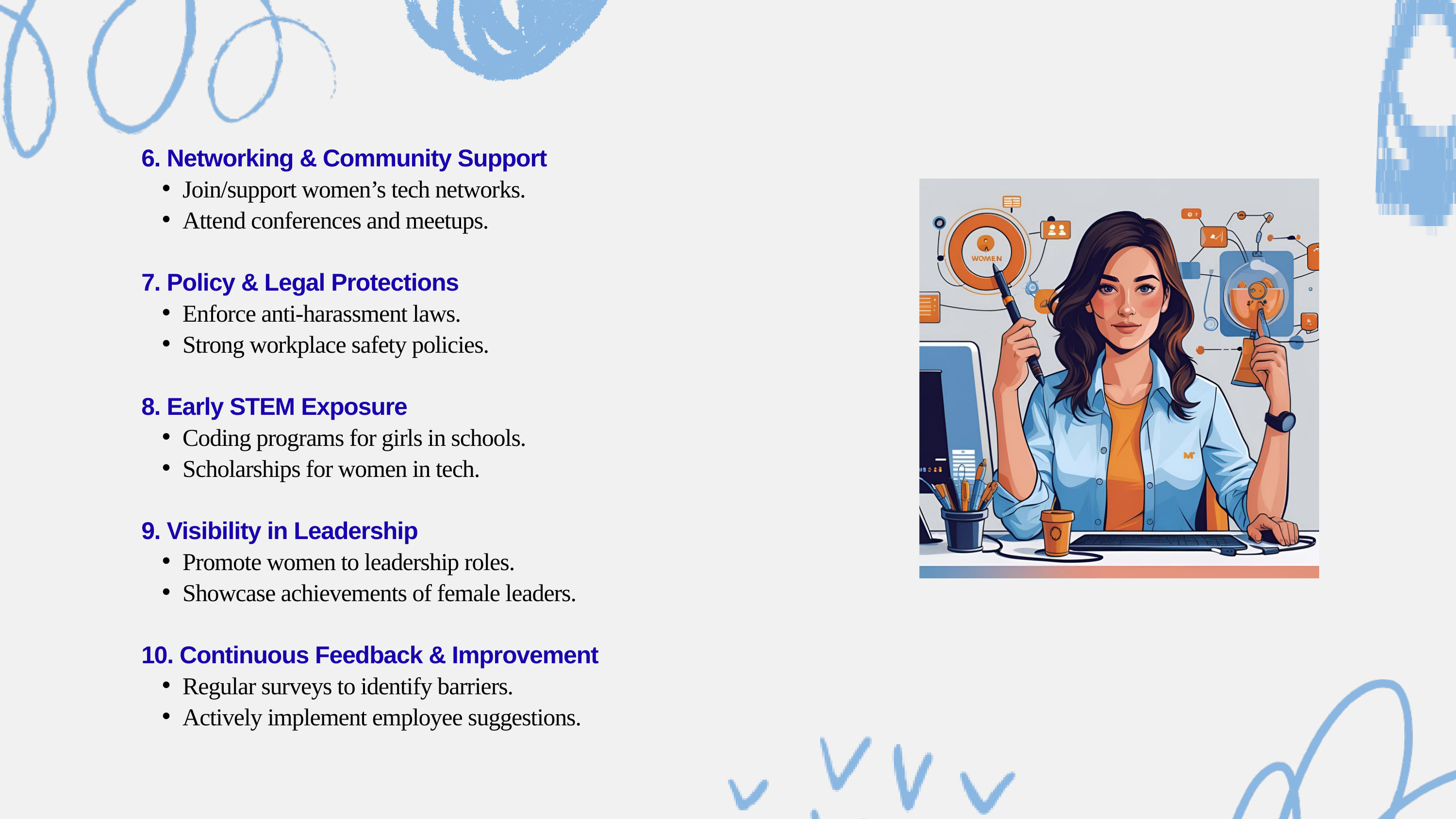

6. Networking & Community Support
Join/support women’s tech networks.
Attend conferences and meetups.

7. Policy & Legal Protections
Enforce anti-harassment laws.
Strong workplace safety policies.

8. Early STEM Exposure
Coding programs for girls in schools.
Scholarships for women in tech.

9. Visibility in Leadership
Promote women to leadership roles.
Showcase achievements of female leaders.

10. Continuous Feedback & Improvement
Regular surveys to identify barriers.
Actively implement employee suggestions.